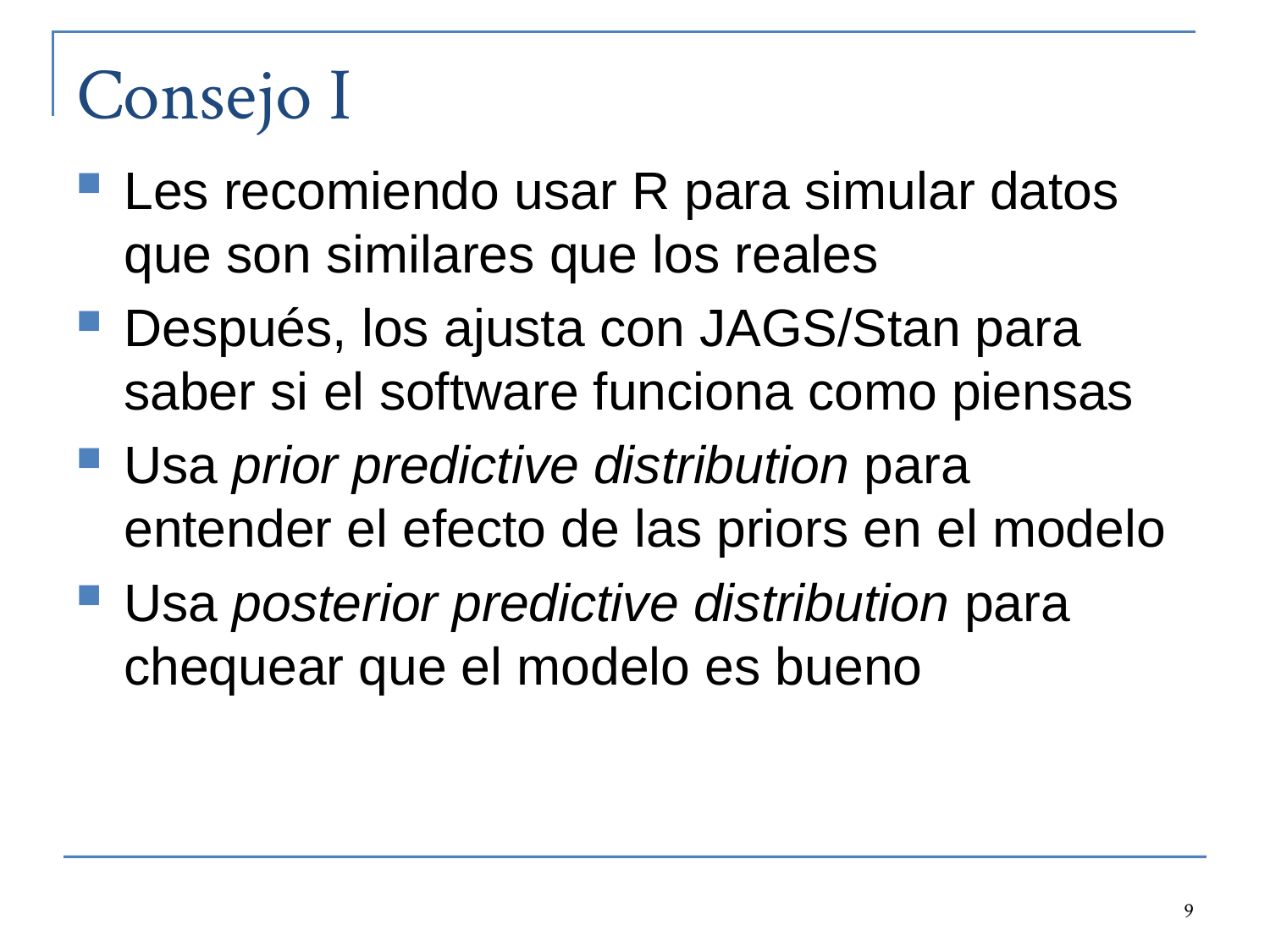

# Consejo I
Les recomiendo usar R para simular datos que son similares que los reales
Después, los ajusta con JAGS/Stan para saber si el software funciona como piensas
Usa prior predictive distribution para entender el efecto de las priors en el modelo
Usa posterior predictive distribution para chequear que el modelo es bueno
9